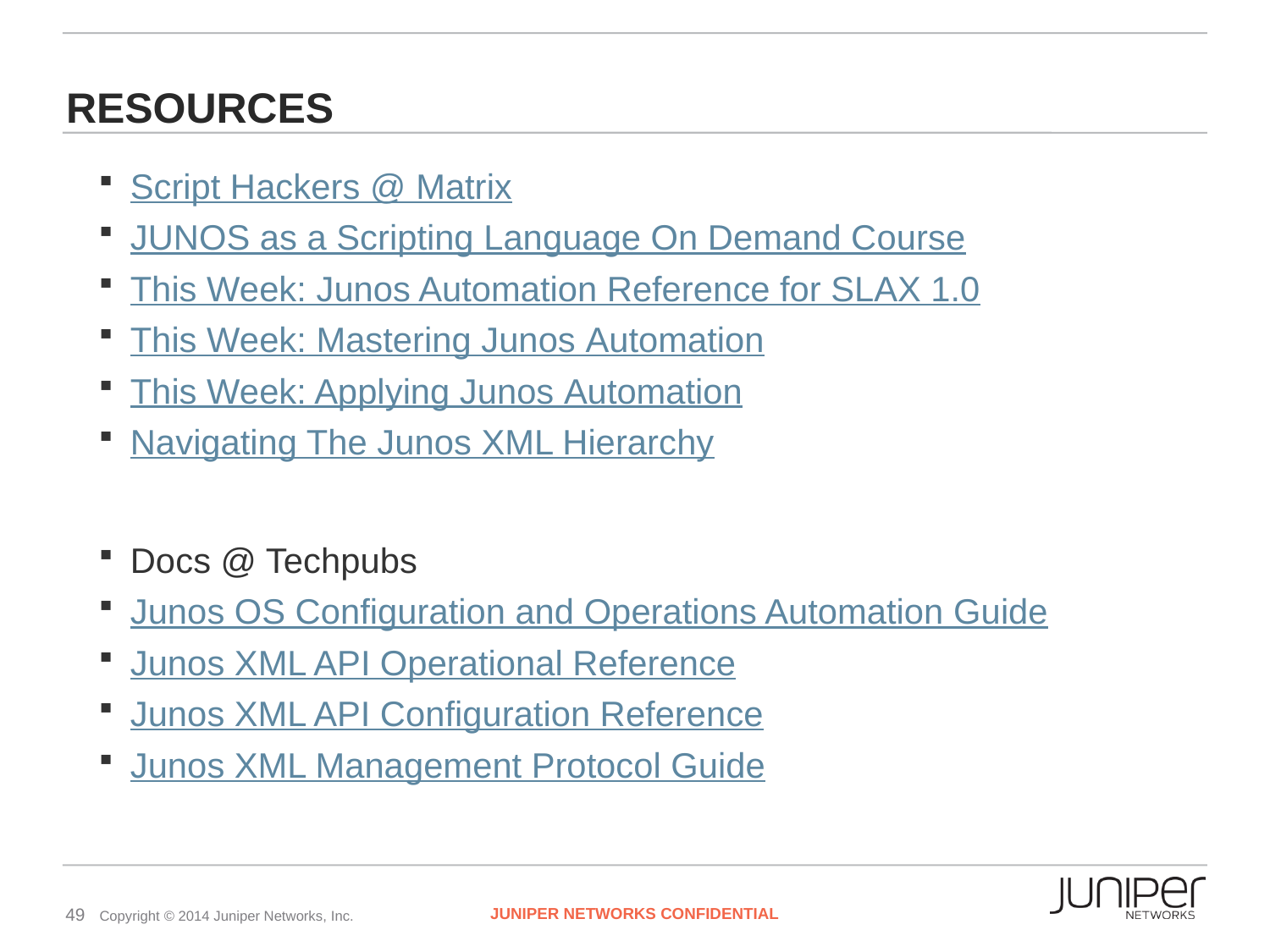

# Resources
Script Hackers @ Matrix
JUNOS as a Scripting Language On Demand Course
This Week: Junos Automation Reference for SLAX 1.0
This Week: Mastering Junos Automation
This Week: Applying Junos Automation
Navigating The Junos XML Hierarchy

Docs @ Techpubs
Junos OS Configuration and Operations Automation Guide
Junos XML API Operational Reference
Junos XML API Configuration Reference
Junos XML Management Protocol Guide